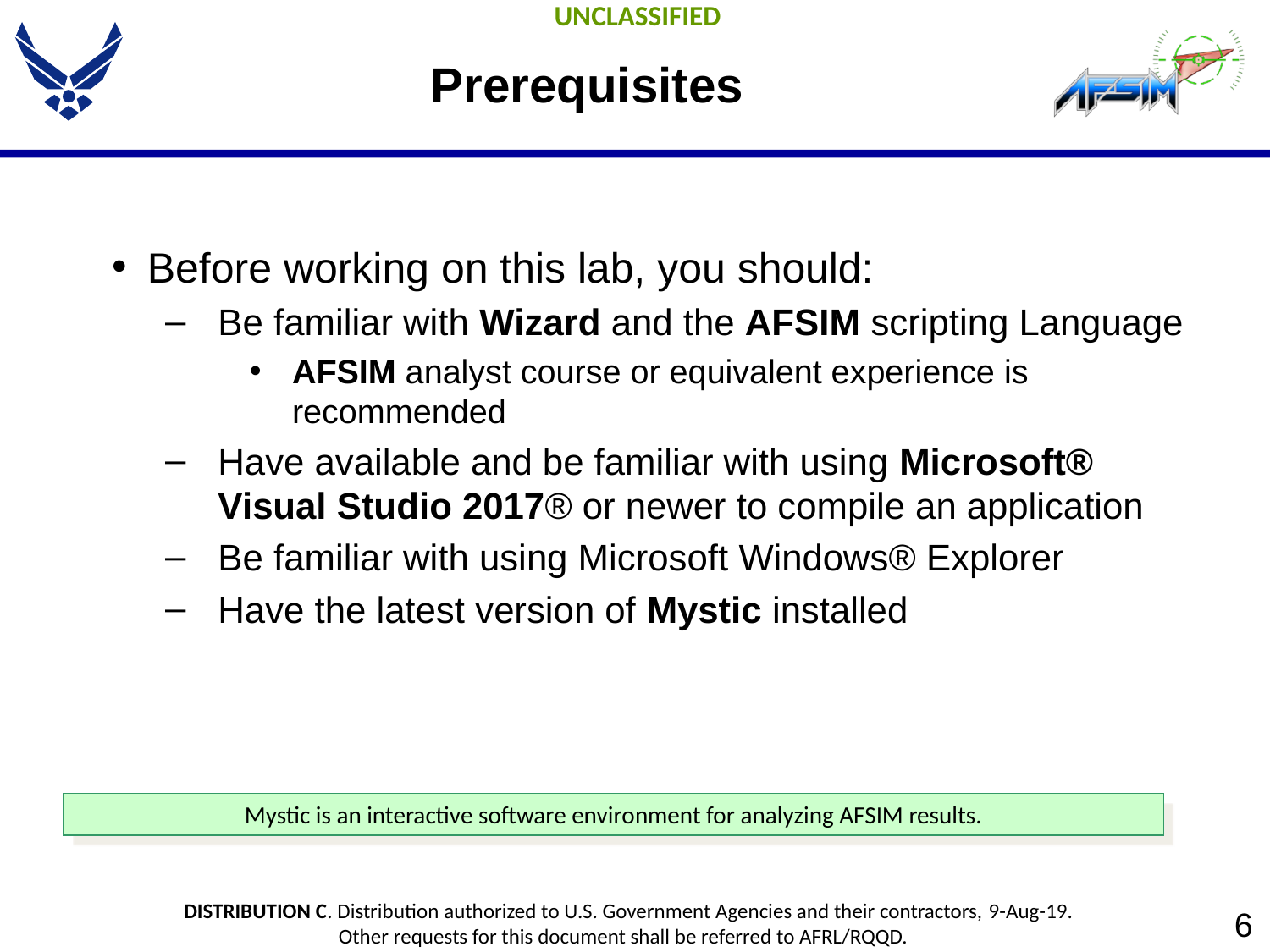

# Prerequisites
Before working on this lab, you should:
Be familiar with Wizard and the AFSIM scripting Language
AFSIM analyst course or equivalent experience is recommended
Have available and be familiar with using Microsoft® Visual Studio 2017® or newer to compile an application
Be familiar with using Microsoft Windows® Explorer
Have the latest version of Mystic installed
Mystic is an interactive software environment for analyzing AFSIM results.